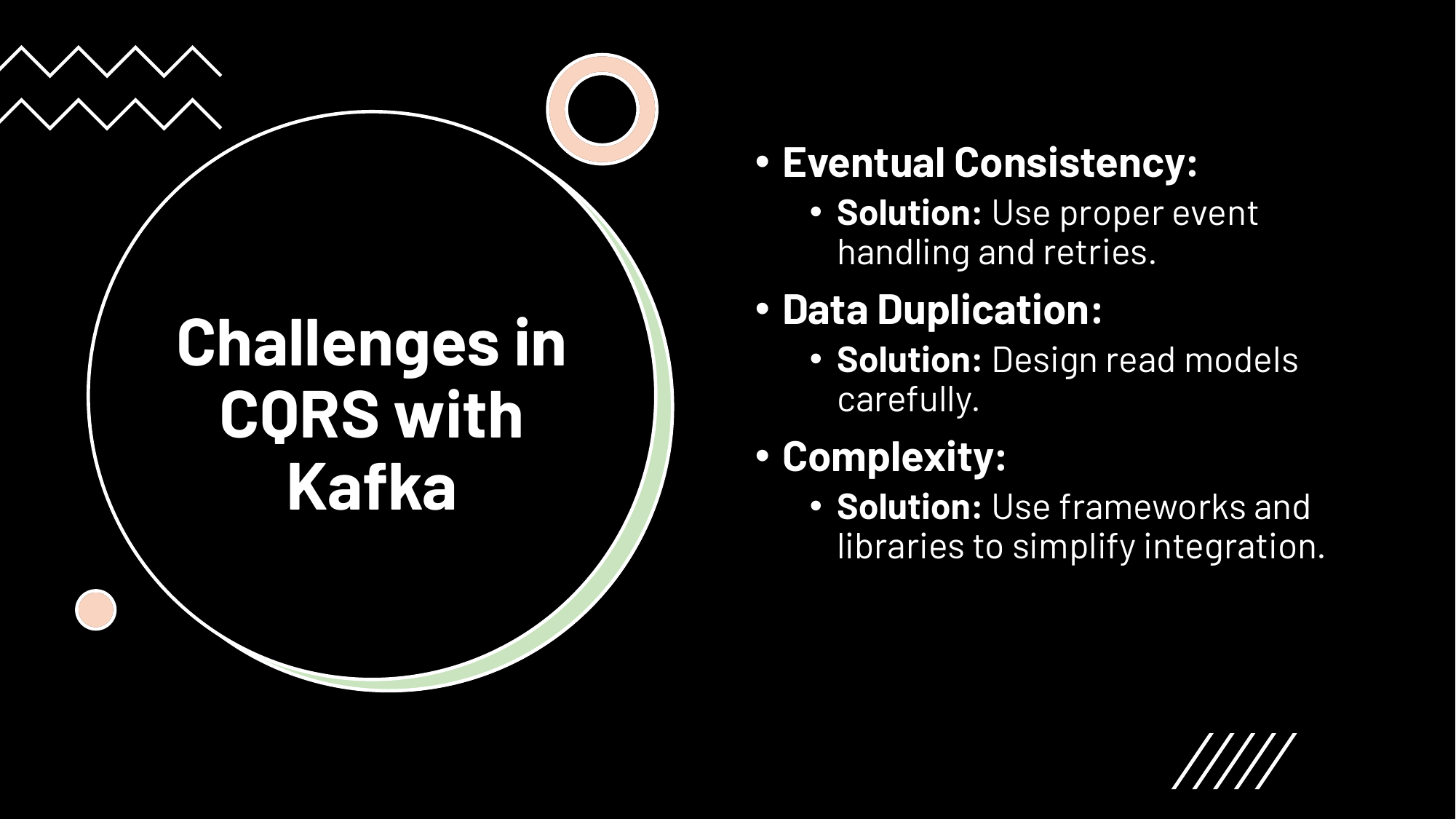

Eventual Consistency:
Solution: Use proper event handling and retries.
Data Duplication:
Solution: Design read models carefully.
Complexity:
Solution: Use frameworks and libraries to simplify integration.
# Challenges in CQRS with Kafka